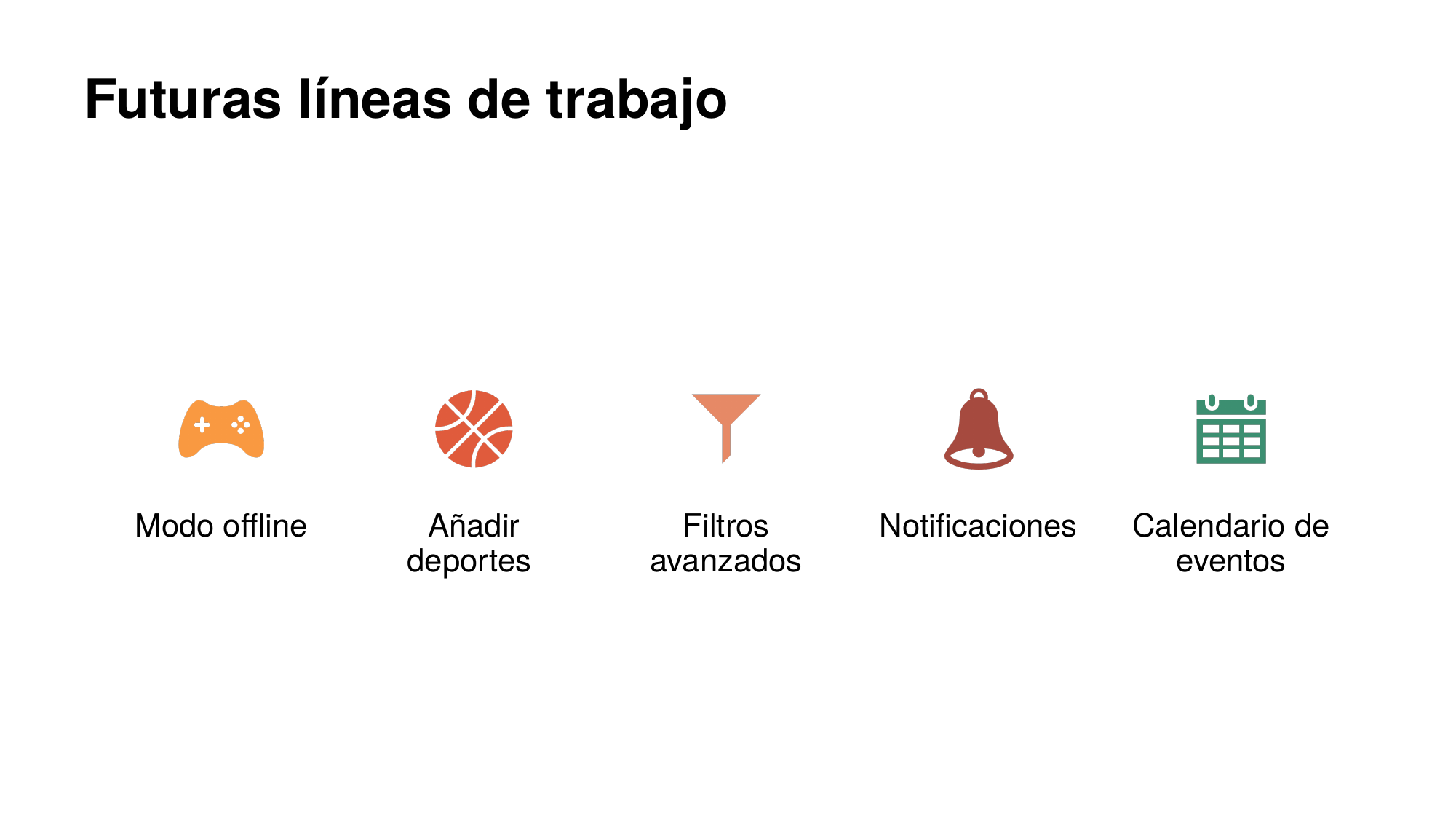

# Futuras líneas de trabajo
Modo offline
Añadir deportes
Filtros avanzados
Notificaciones
Calendario de eventos